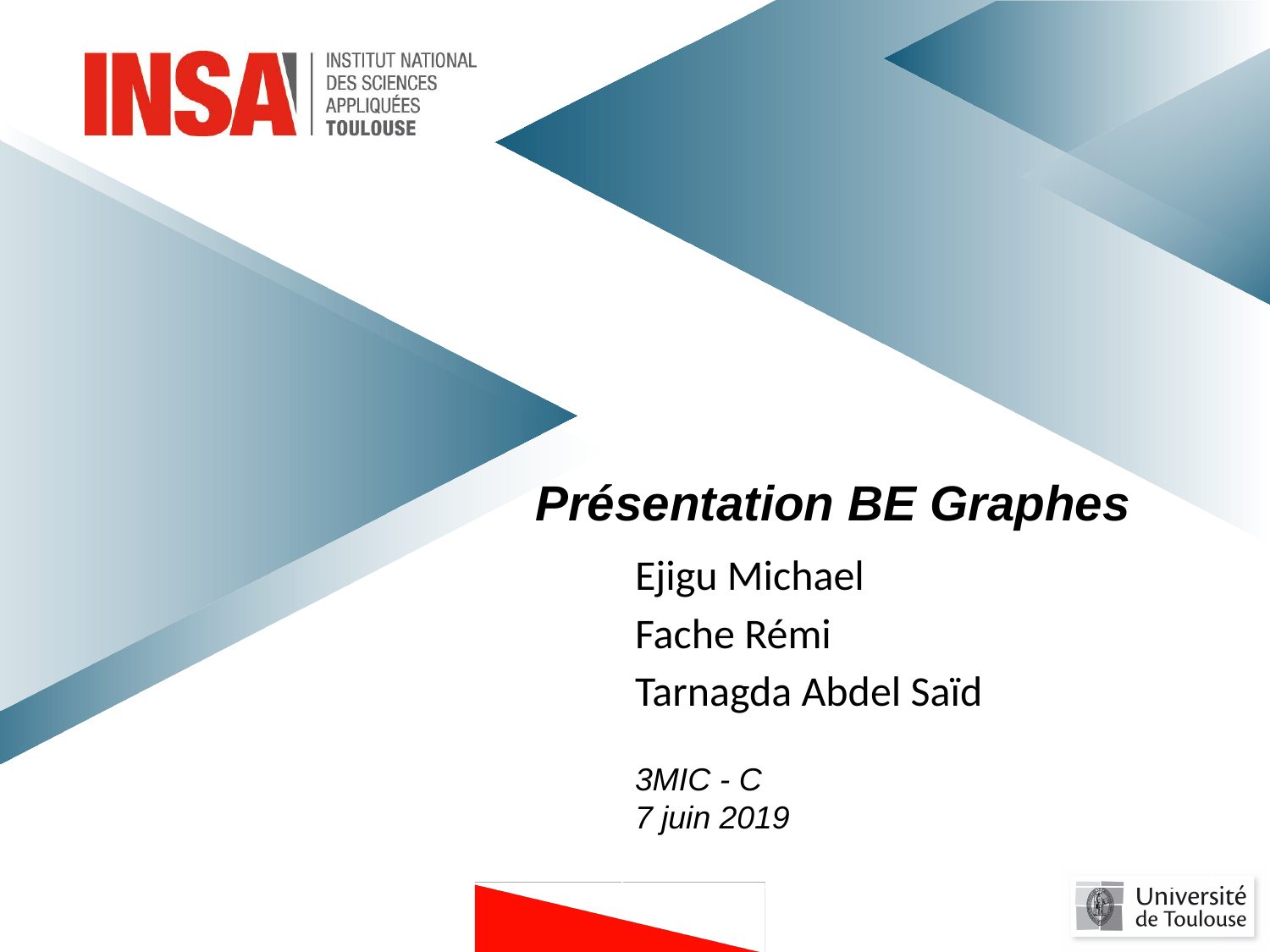

Présentation BE Graphes

Ejigu Michael
Fache Rémi
Tarnagda Abdel Saïd

3MIC - C
7 juin 2019